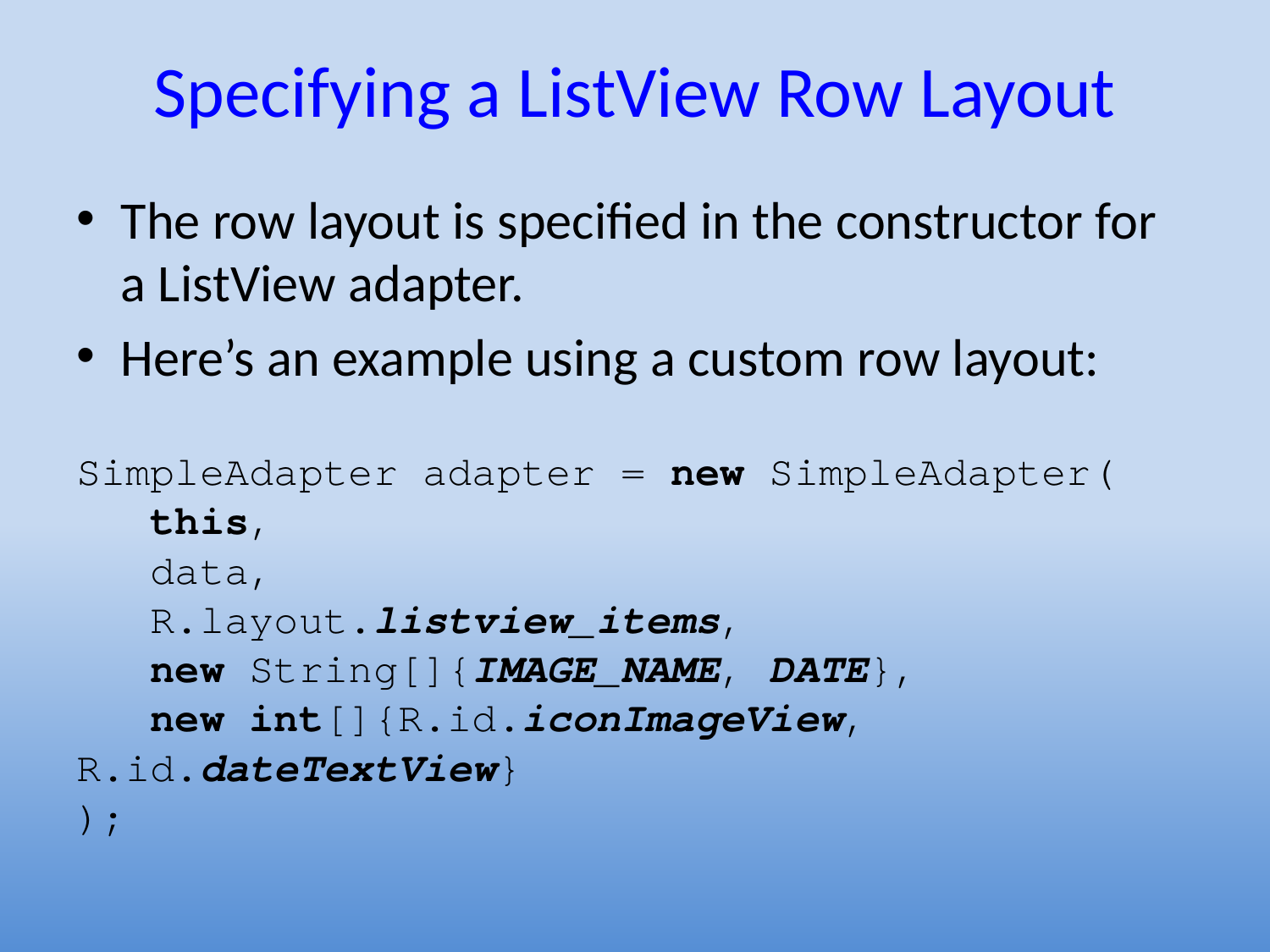

# Specifying a ListView Row Layout
The row layout is specified in the constructor for a ListView adapter.
Here’s an example using a custom row layout:
SimpleAdapter adapter = new SimpleAdapter(
   this,
   data,
   R.layout.listview_items,
   new String[]{IMAGE_NAME, DATE},
   new int[]{R.id.iconImageView, R.id.dateTextView}
);